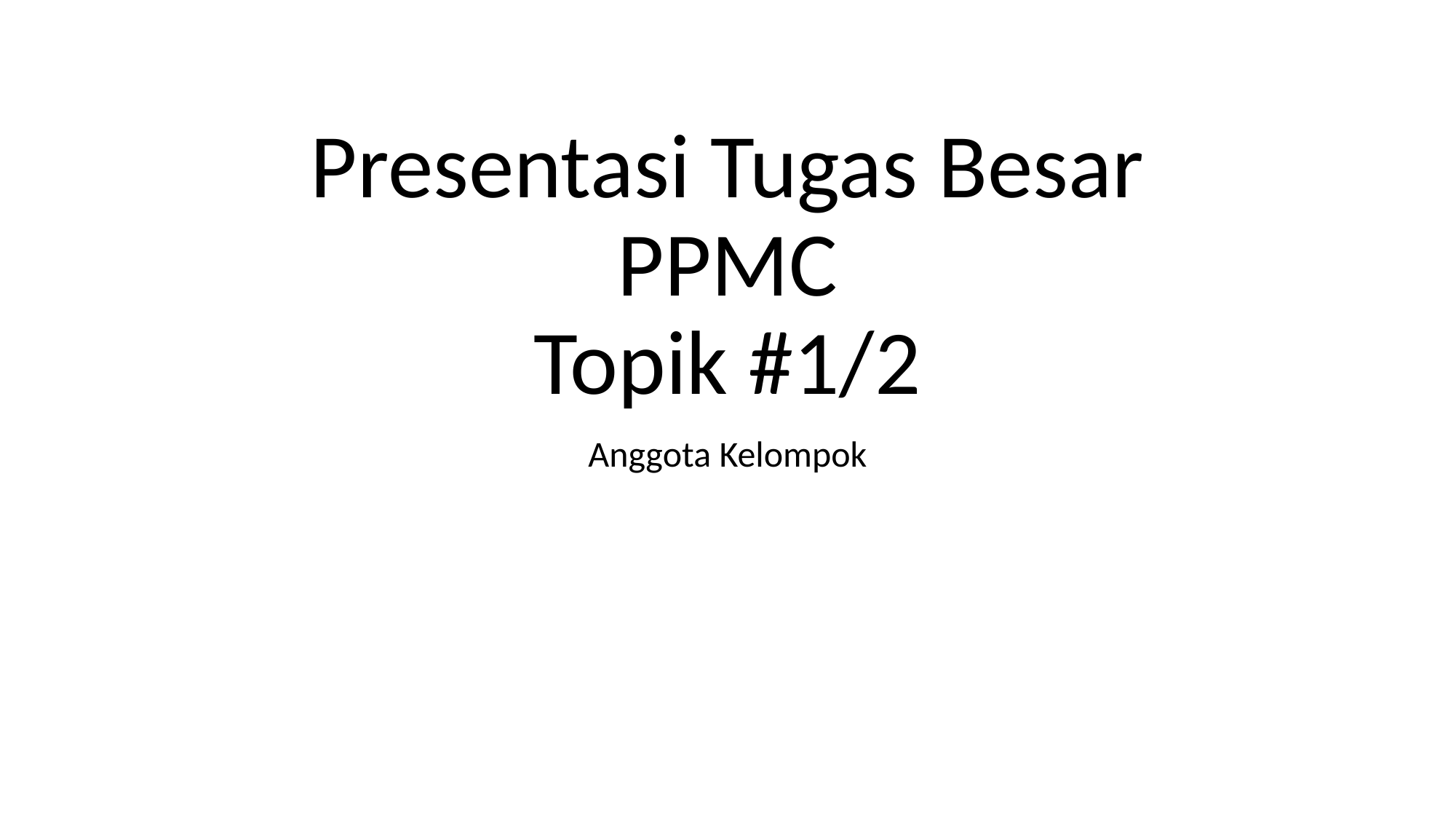

# Presentasi Tugas Besar PPMC Topik #1/2
Anggota Kelompok